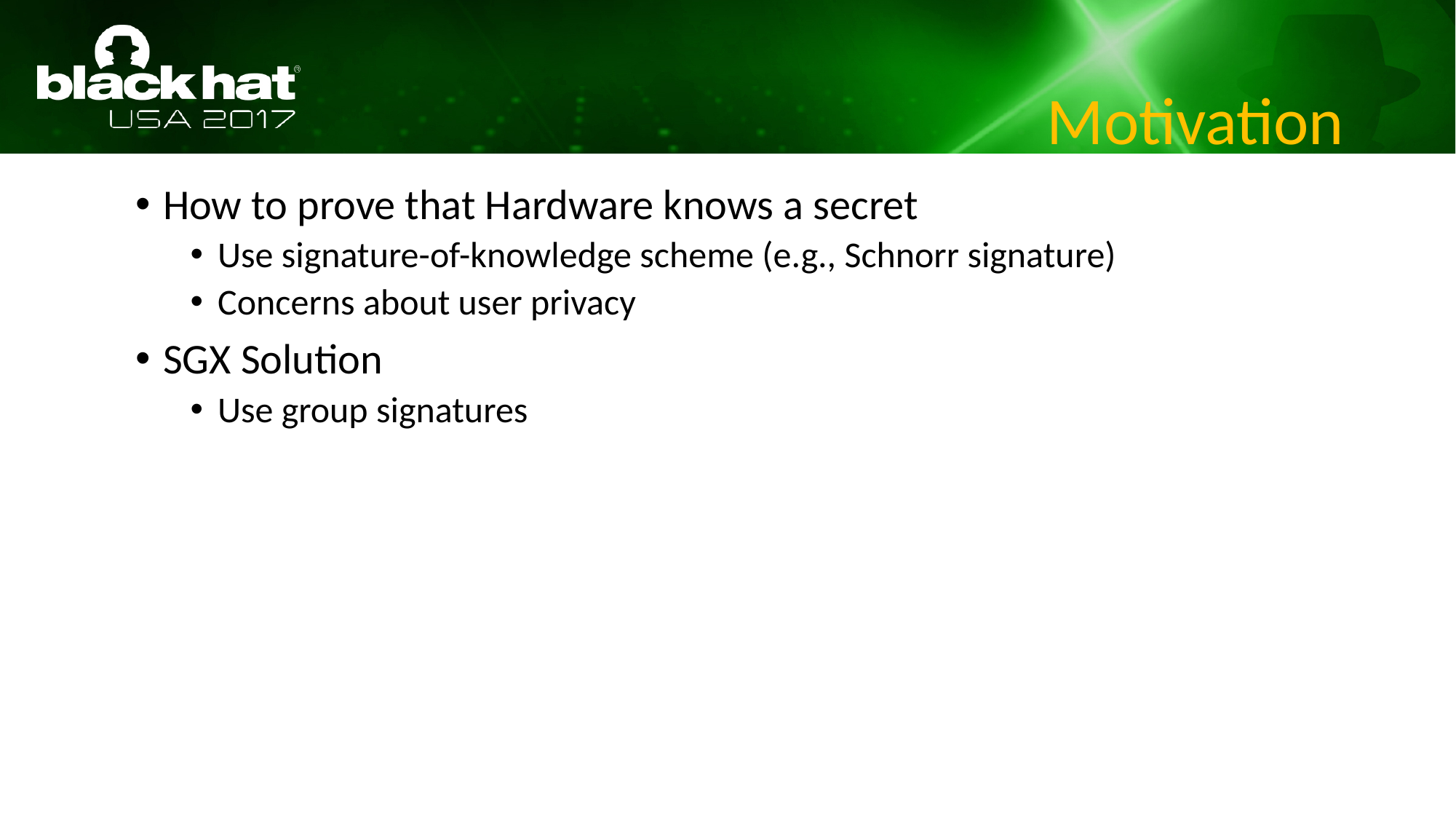

# Motivation
How to prove that Hardware knows a secret
Use signature-of-knowledge scheme (e.g., Schnorr signature)
Concerns about user privacy
SGX Solution
Use group signatures